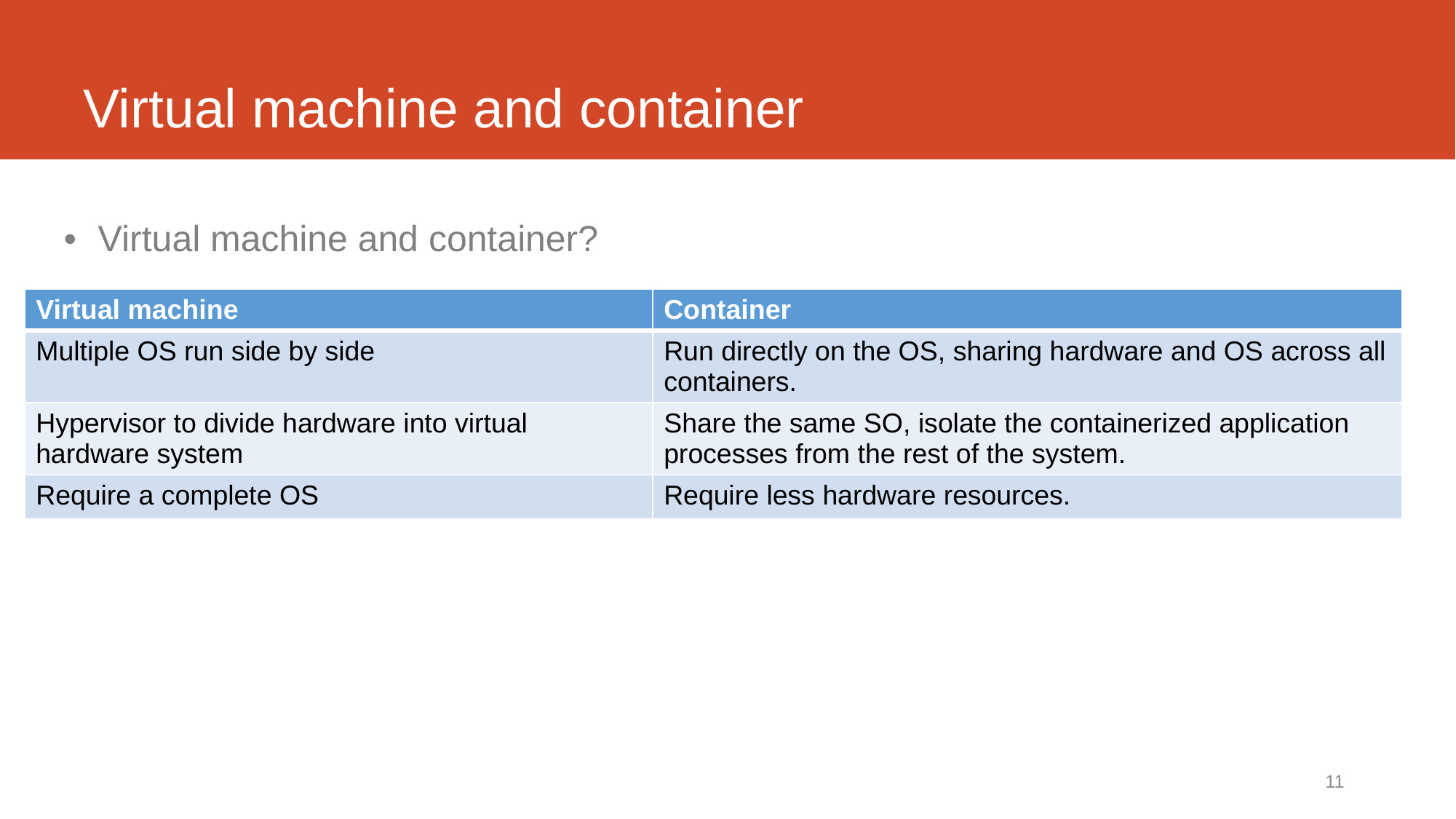

# Virtual machine and container
Virtual machine and container?
| Virtual machine | Container |
| --- | --- |
| Multiple OS run side by side | Run directly on the OS, sharing hardware and OS across all containers. |
| Hypervisor to divide hardware into virtual hardware system | Share the same SO, isolate the containerized application processes from the rest of the system. |
| Require a complete OS | Require less hardware resources. |
11